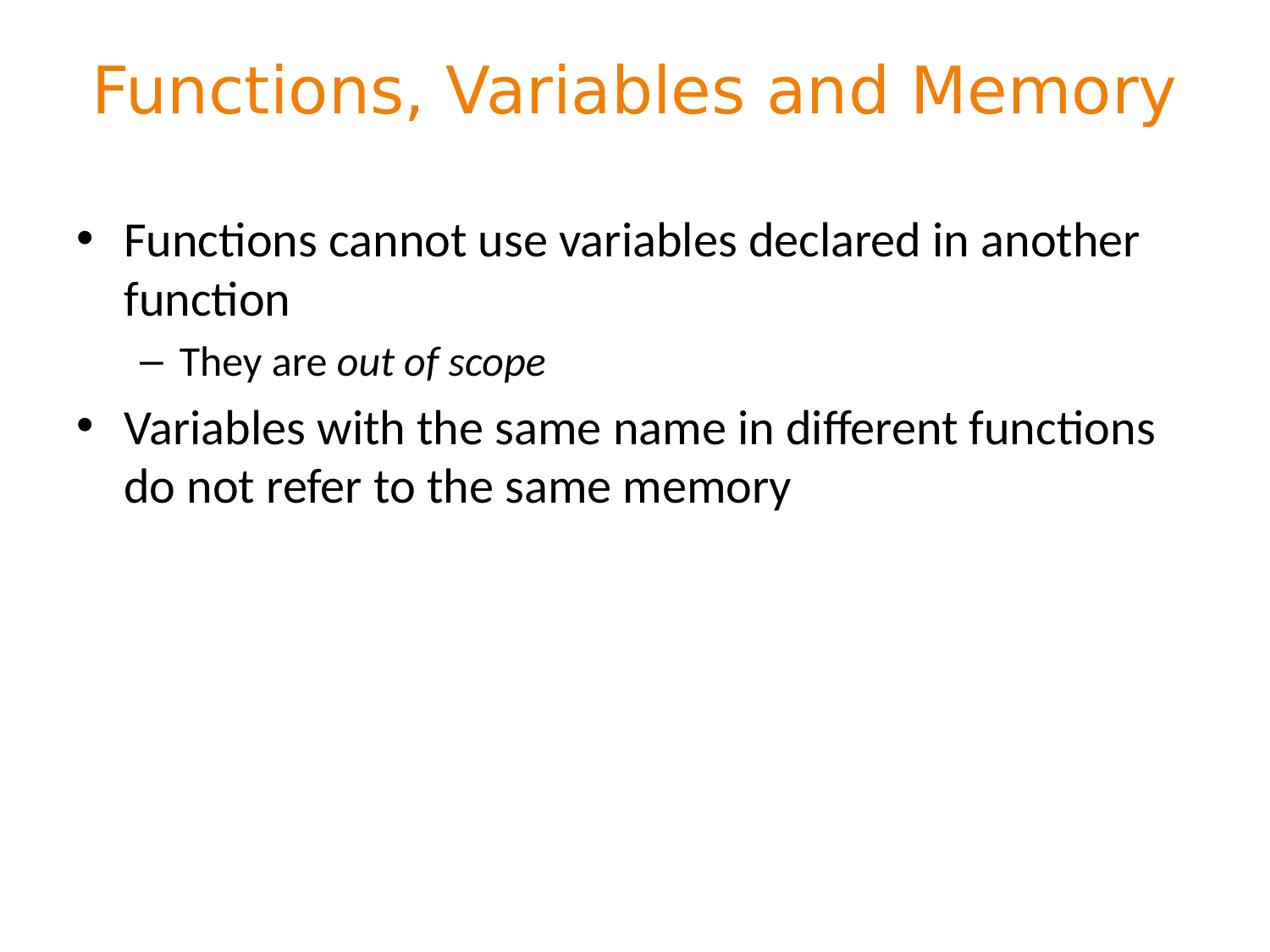

# Functions, Variables and Memory
Functions cannot use variables declared in another function
They are out of scope
Variables with the same name in different functions do not refer to the same memory